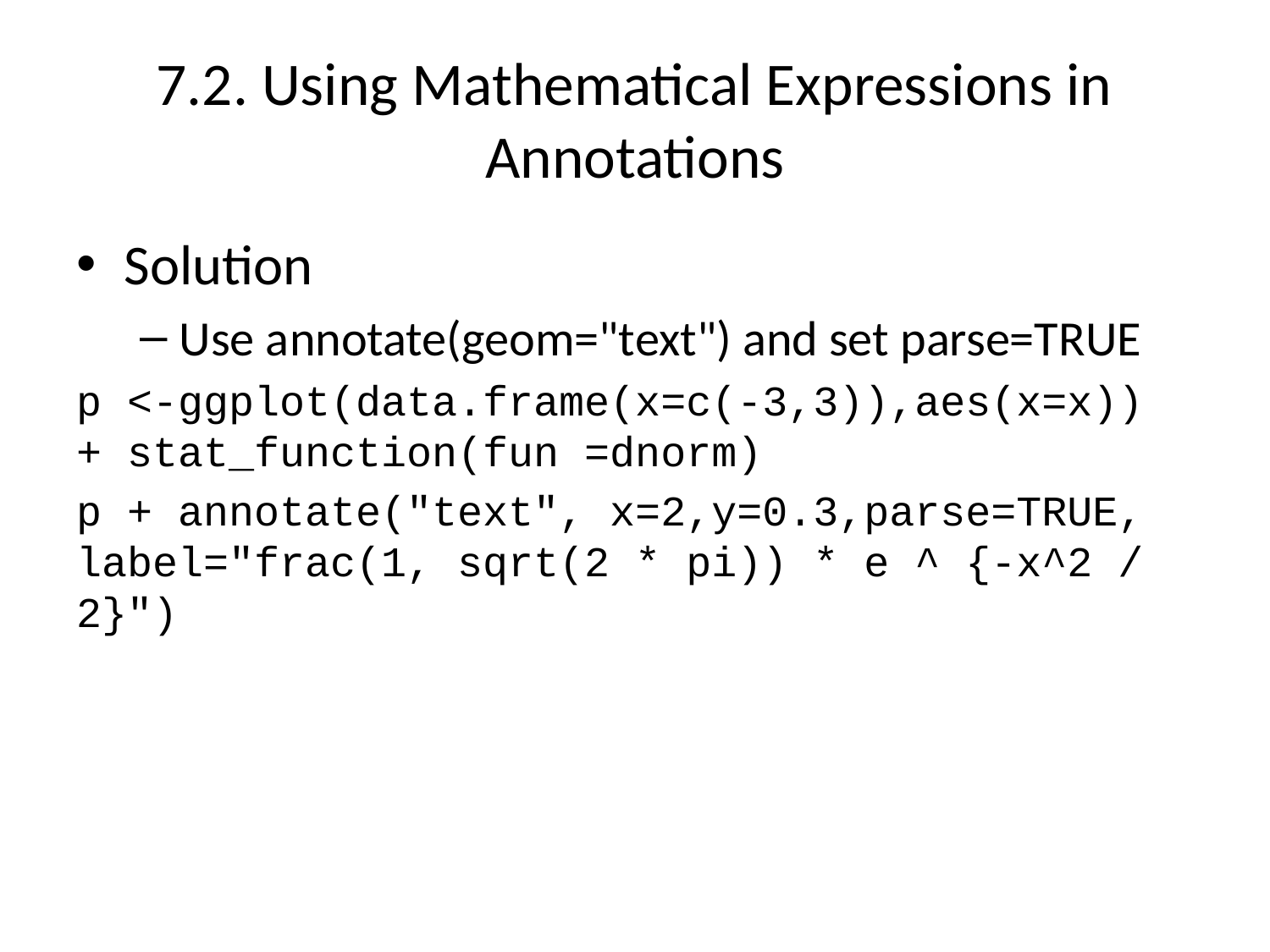

# 7.2. Using Mathematical Expressions in Annotations
Solution
Use annotate(geom="text") and set parse=TRUE
p <-ggplot(data.frame(x=c(-3,3)),aes(x=x)) + stat_function(fun =dnorm)
p + annotate("text", x=2,y=0.3,parse=TRUE, label="frac(1, sqrt(2 * pi)) * e ^ {-x^2 / 2}")